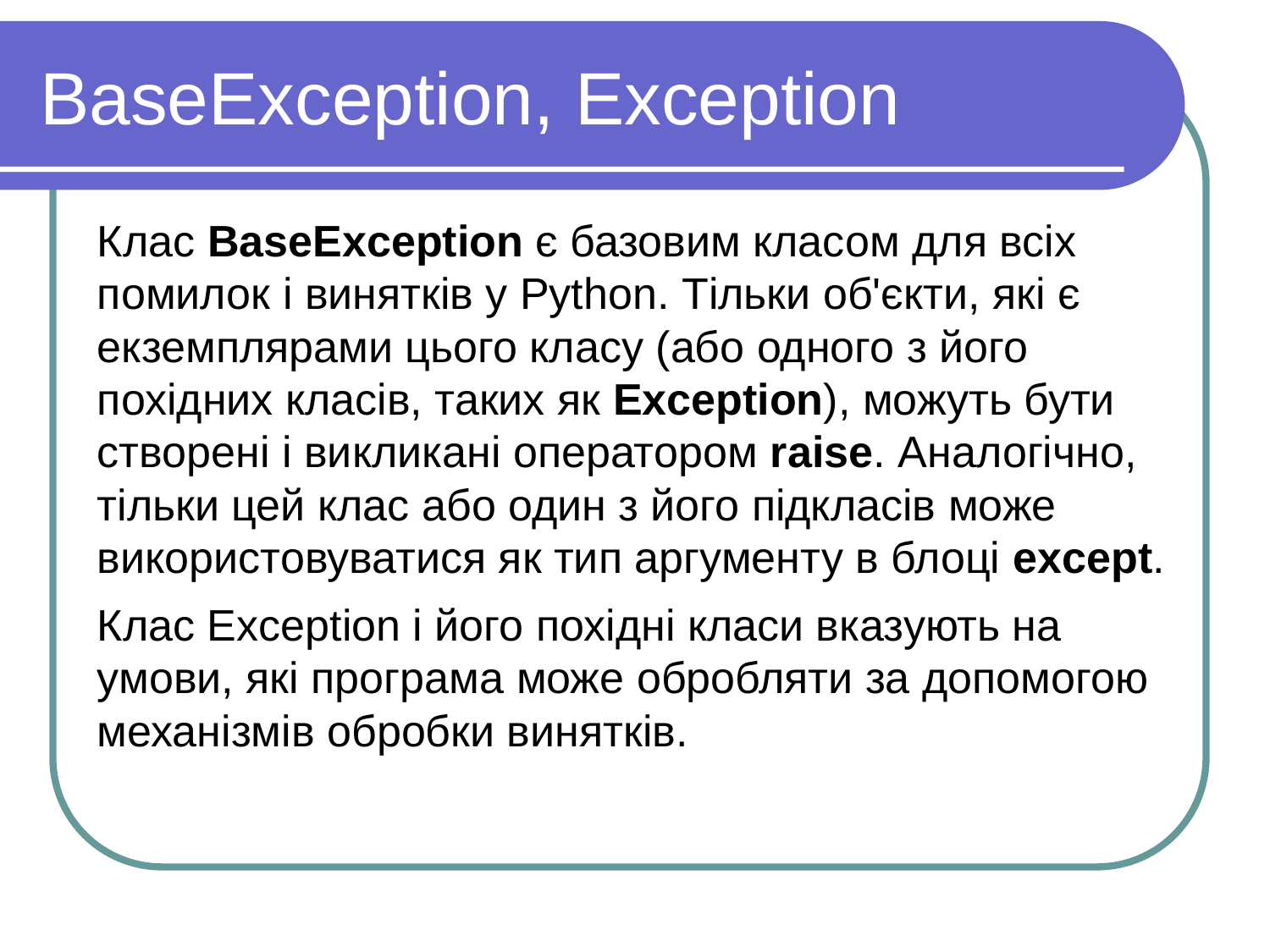

# BaseException, Exception
Клас BaseException є базовим класом для всіх помилок і винятків у Python. Тільки об'єкти, які є екземплярами цього класу (або одного з його похідних класів, таких як Exception), можуть бути створені і викликані оператором raise. Аналогічно, тільки цей клас або один з його підкласів може використовуватися як тип аргументу в блоці except.
Клас Exception і його похідні класи вказують на умови, які програма може обробляти за допомогою механізмів обробки винятків.